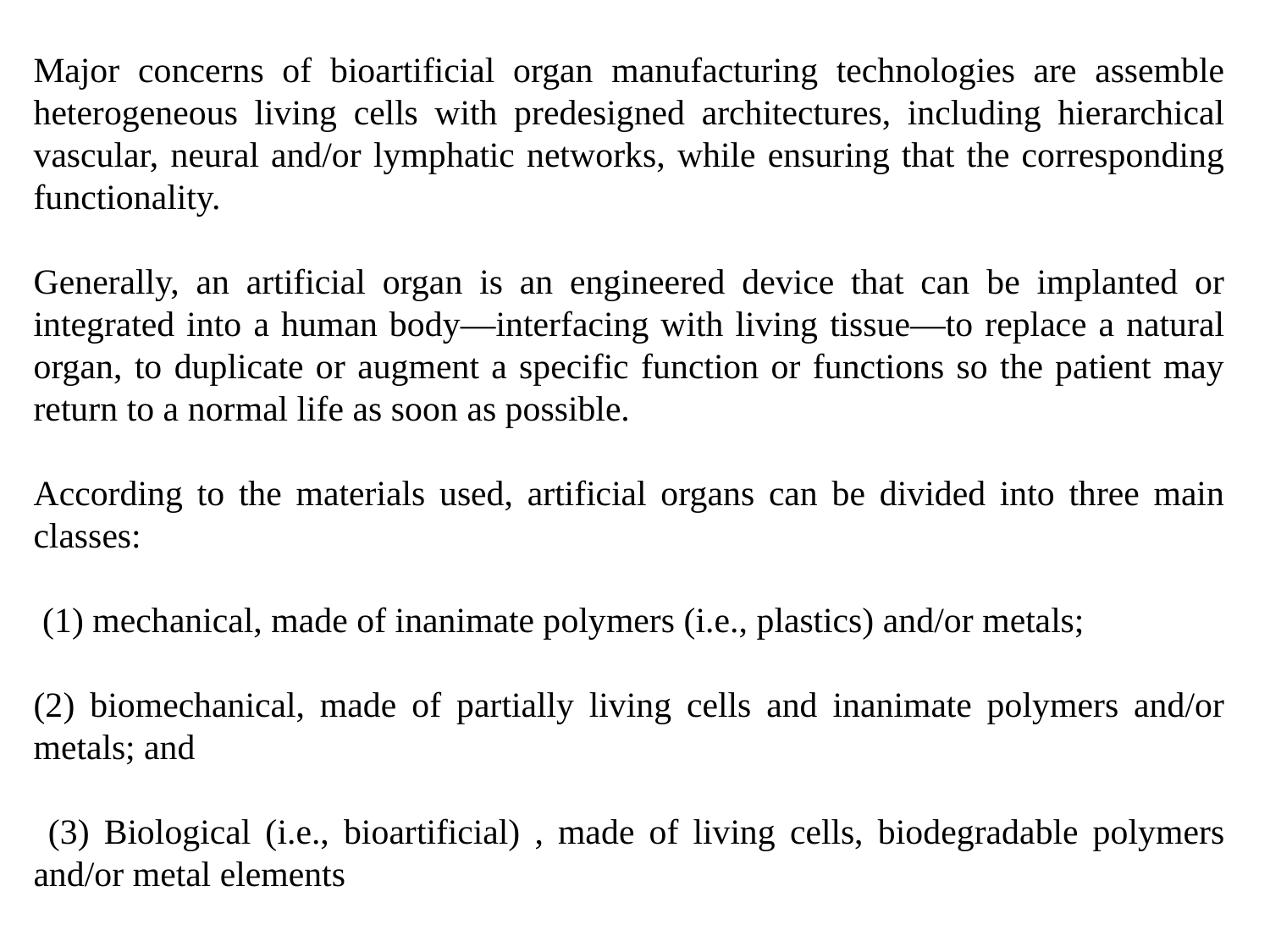

Major concerns of bioartificial organ manufacturing technologies are assemble heterogeneous living cells with predesigned architectures, including hierarchical vascular, neural and/or lymphatic networks, while ensuring that the corresponding functionality.

Generally, an artificial organ is an engineered device that can be implanted or integrated into a human body—interfacing with living tissue—to replace a natural organ, to duplicate or augment a specific function or functions so the patient may return to a normal life as soon as possible.

According to the materials used, artificial organs can be divided into three main classes:

 (1) mechanical, made of inanimate polymers (i.e., plastics) and/or metals;

(2) biomechanical, made of partially living cells and inanimate polymers and/or metals; and

 (3) Biological (i.e., bioartificial) , made of living cells, biodegradable polymers and/or metal elements